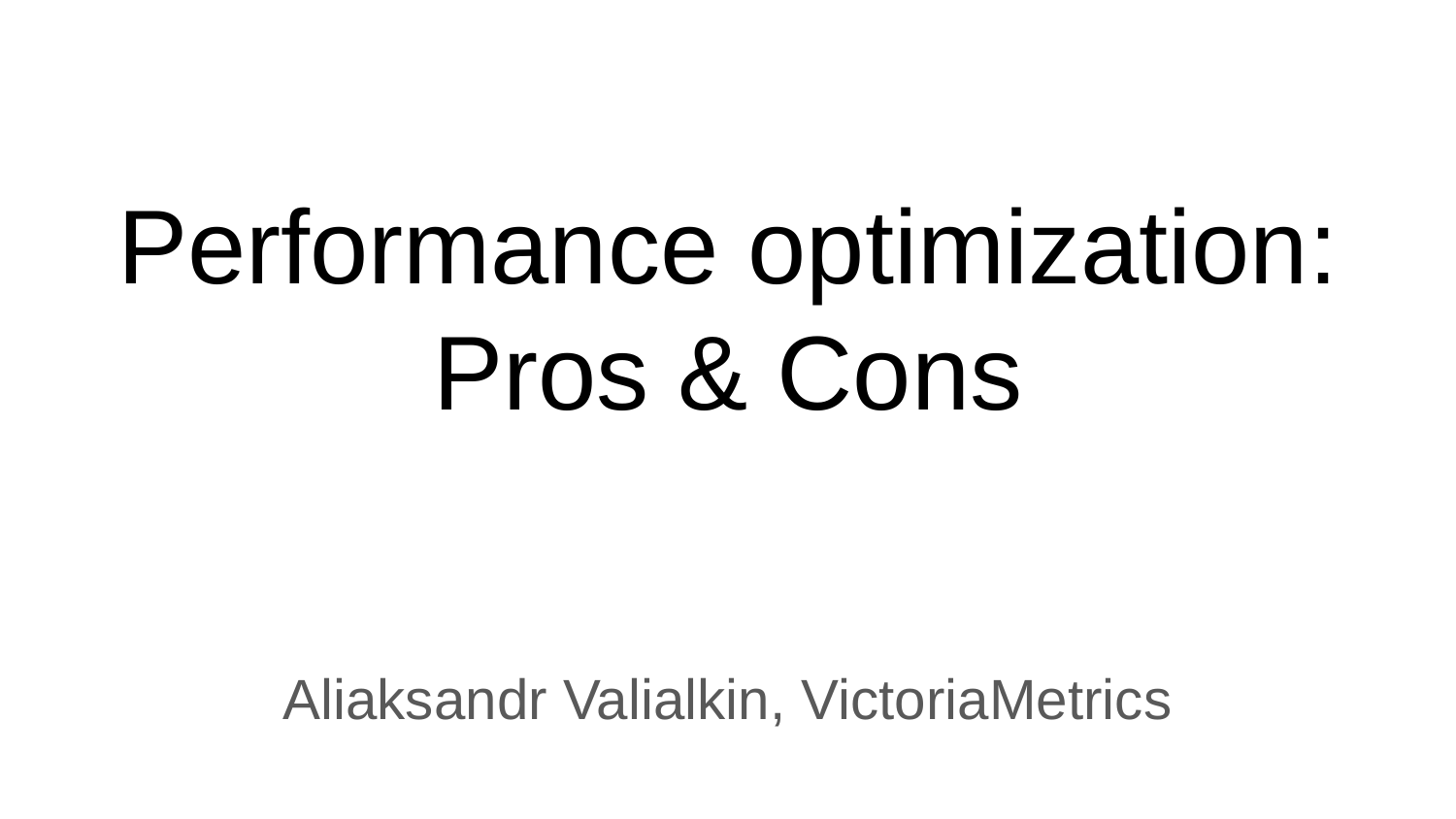

# Performance optimization:
Pros & Cons
Aliaksandr Valialkin, VictoriaMetrics